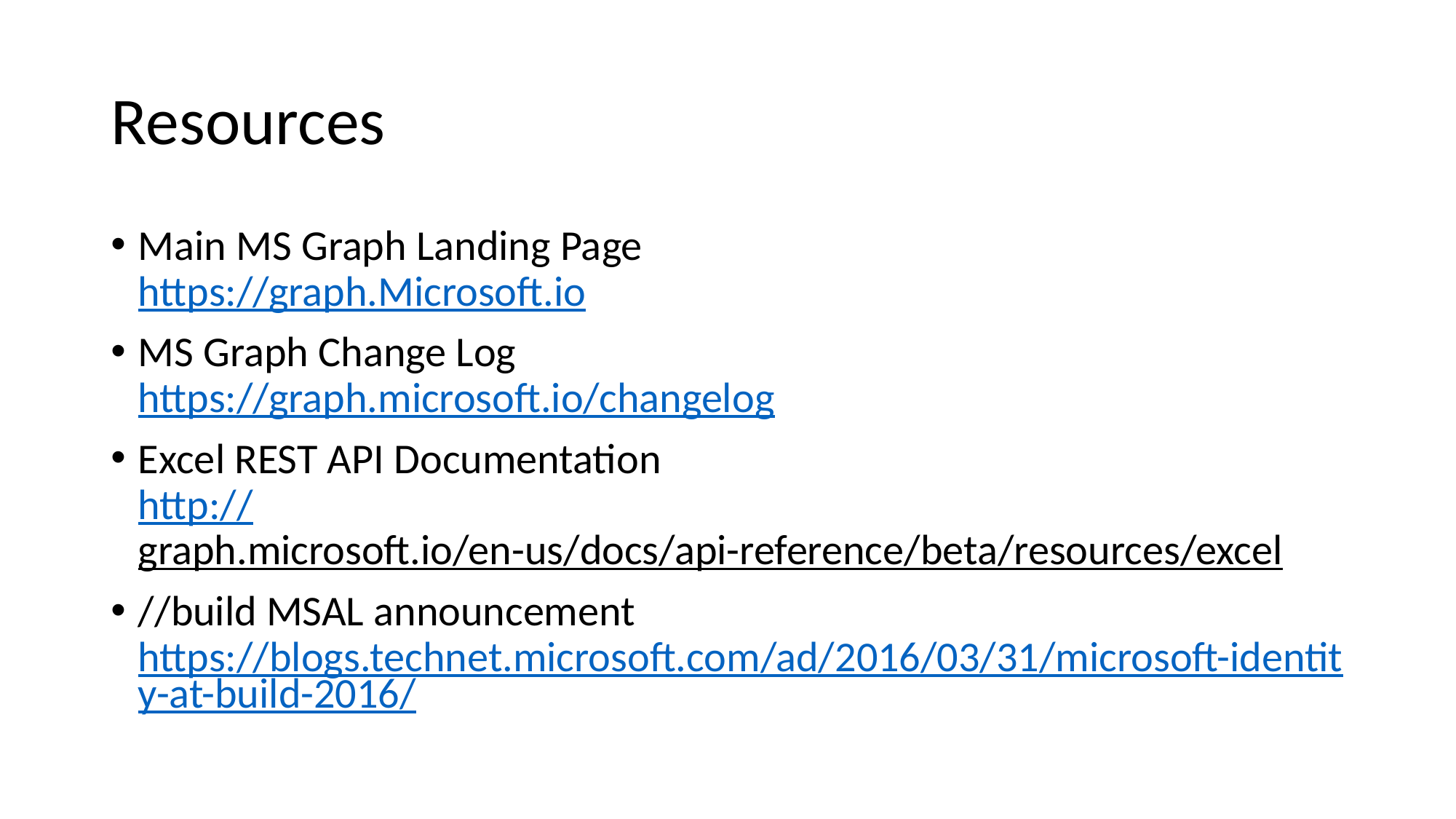

# Resources
Main MS Graph Landing Page
https://graph.Microsoft.io
MS Graph Change Log
https://graph.microsoft.io/changelog
Excel REST API Documentation
http://graph.microsoft.io/en-us/docs/api-reference/beta/resources/excel
//build MSAL announcement
https://blogs.technet.microsoft.com/ad/2016/03/31/microsoft-identity-at-build-2016/